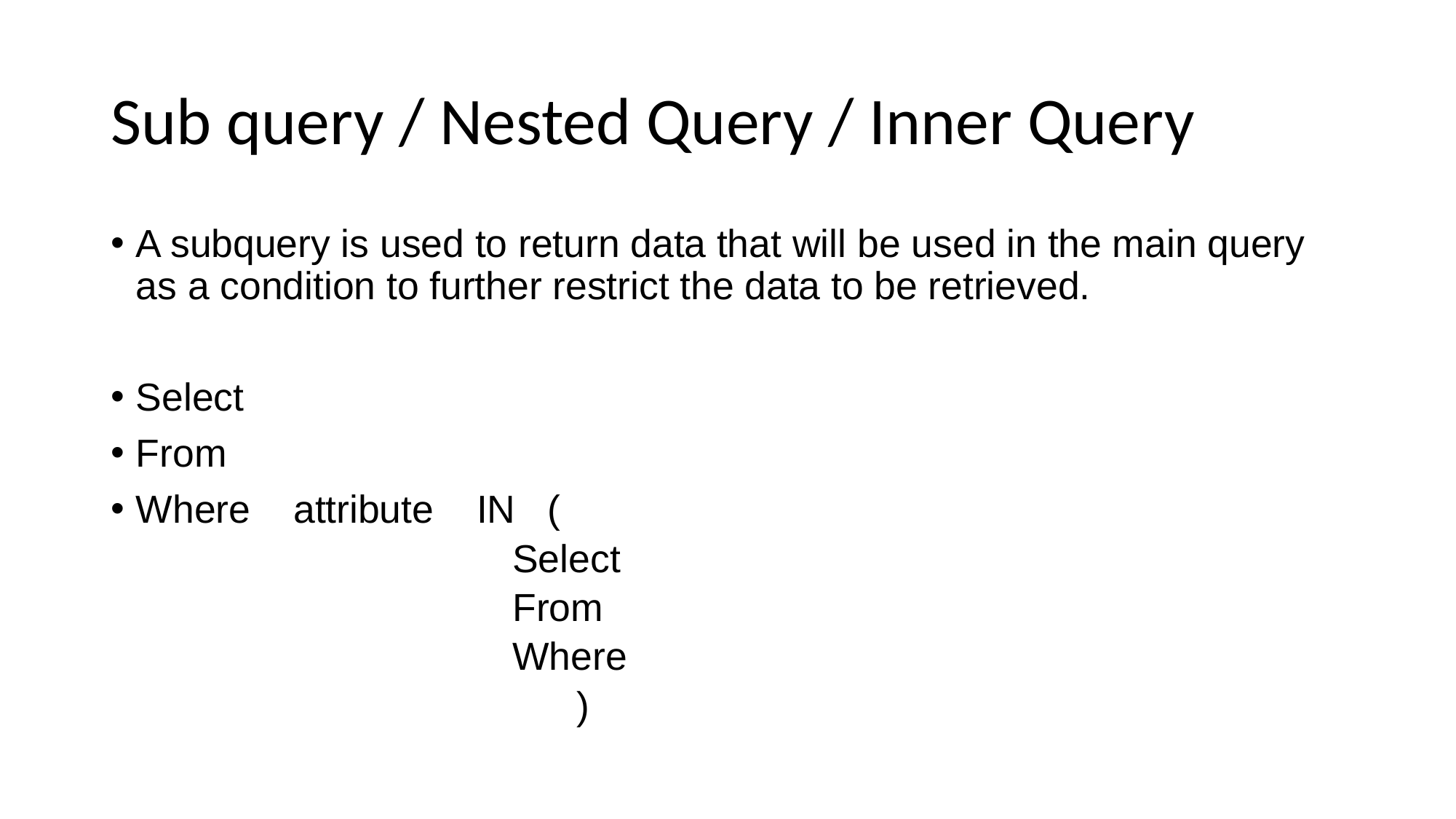

# Sub query / Nested Query / Inner Query
A subquery is used to return data that will be used in the main query as a condition to further restrict the data to be retrieved.

Select
From
Where    attribute    IN   (
	Select
	From
	Where
      )